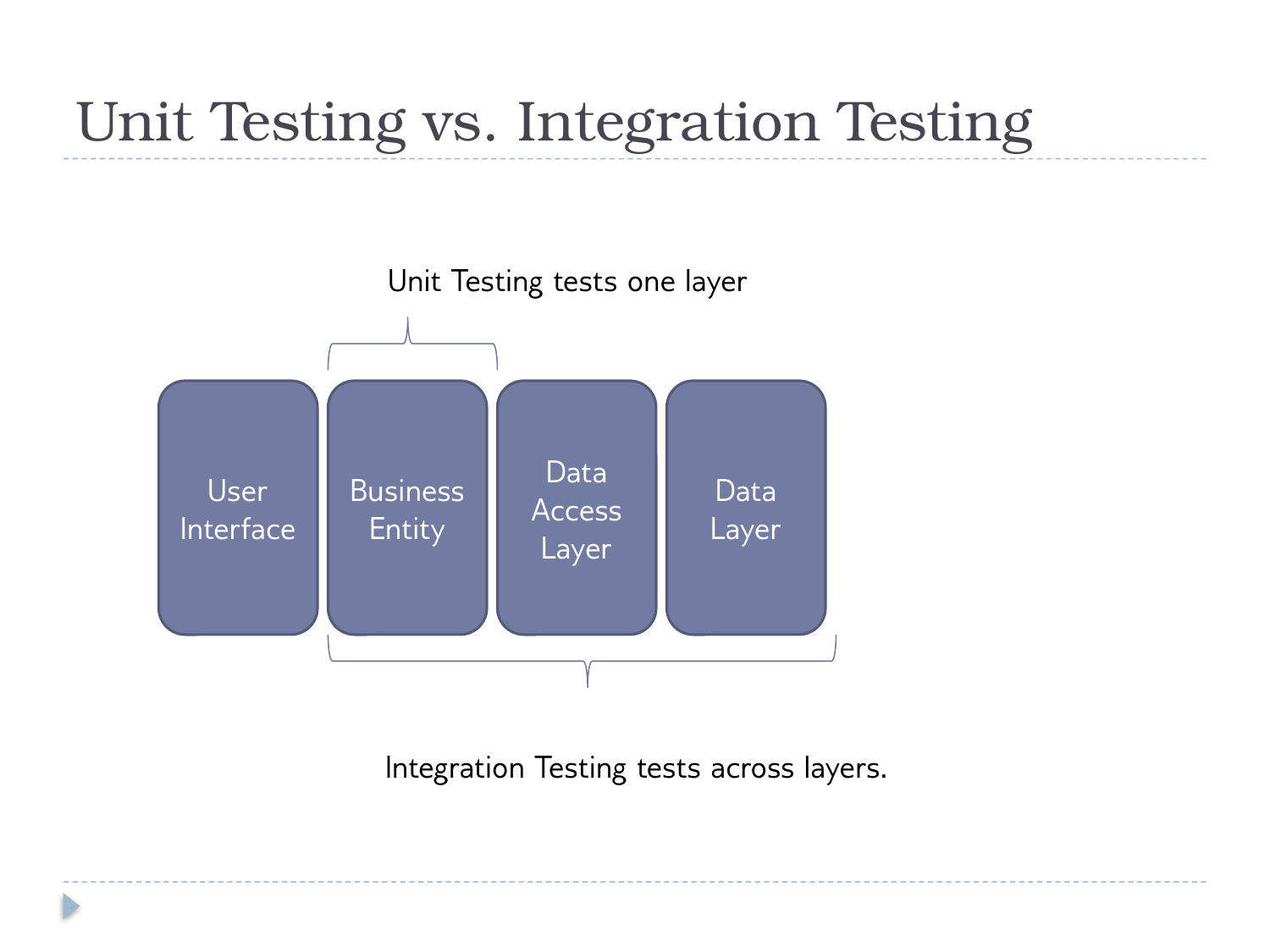

# Unit Testing vs. Integration Testing
Unit Testing tests one layer

User Interface
Business Entity
Data Access Layer
Data Layer

Integration Testing tests across layers.